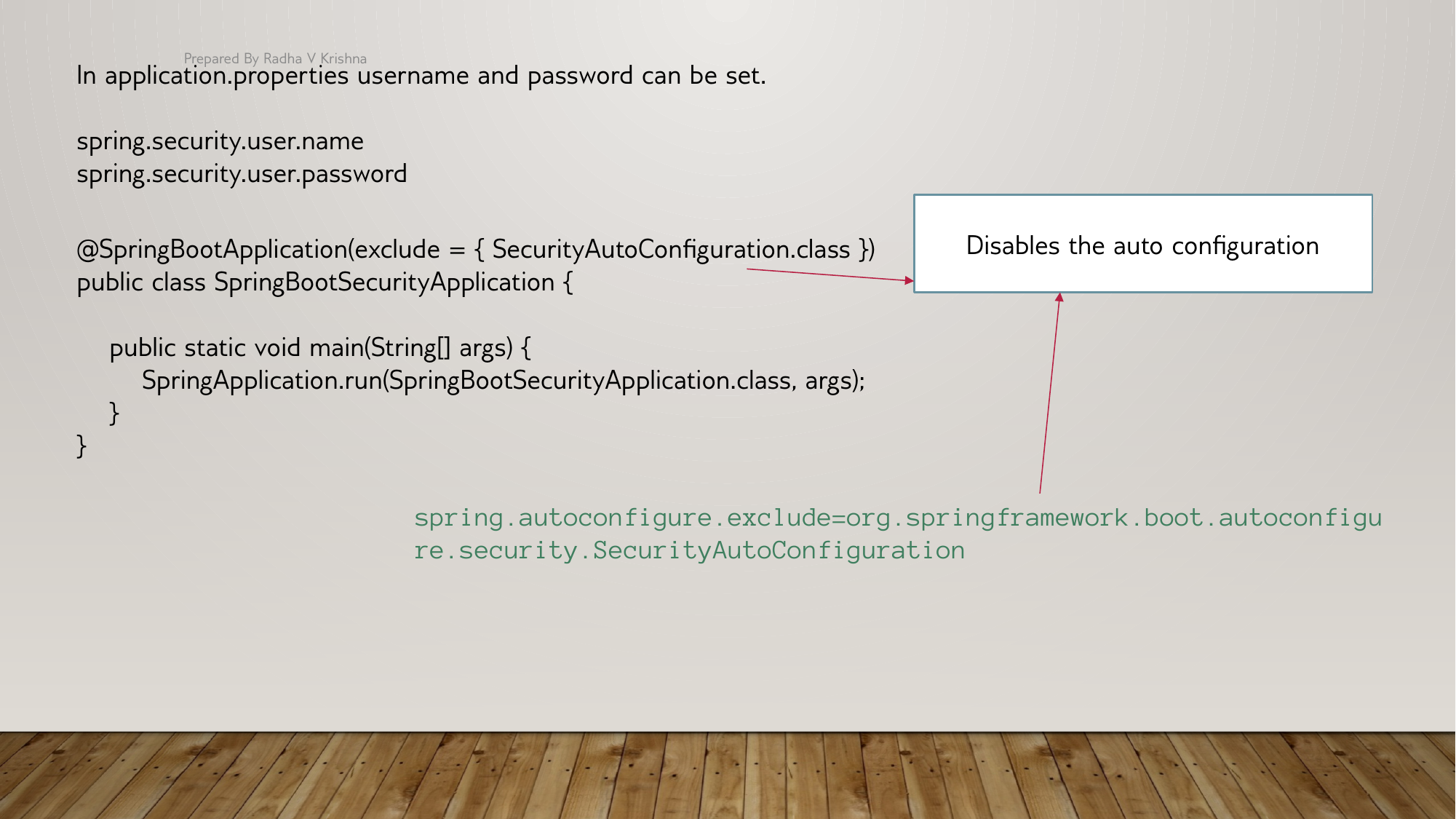

Prepared By Radha V Krishna
In application.properties username and password can be set.

spring.security.user.name
spring.security.user.password
Disables the auto configuration
@SpringBootApplication(exclude = { SecurityAutoConfiguration.class })
public class SpringBootSecurityApplication {

    public static void main(String[] args) {
        SpringApplication.run(SpringBootSecurityApplication.class, args);
    }
}
spring.autoconfigure.exclude=org.springframework.boot.autoconfigure.security.SecurityAutoConfiguration